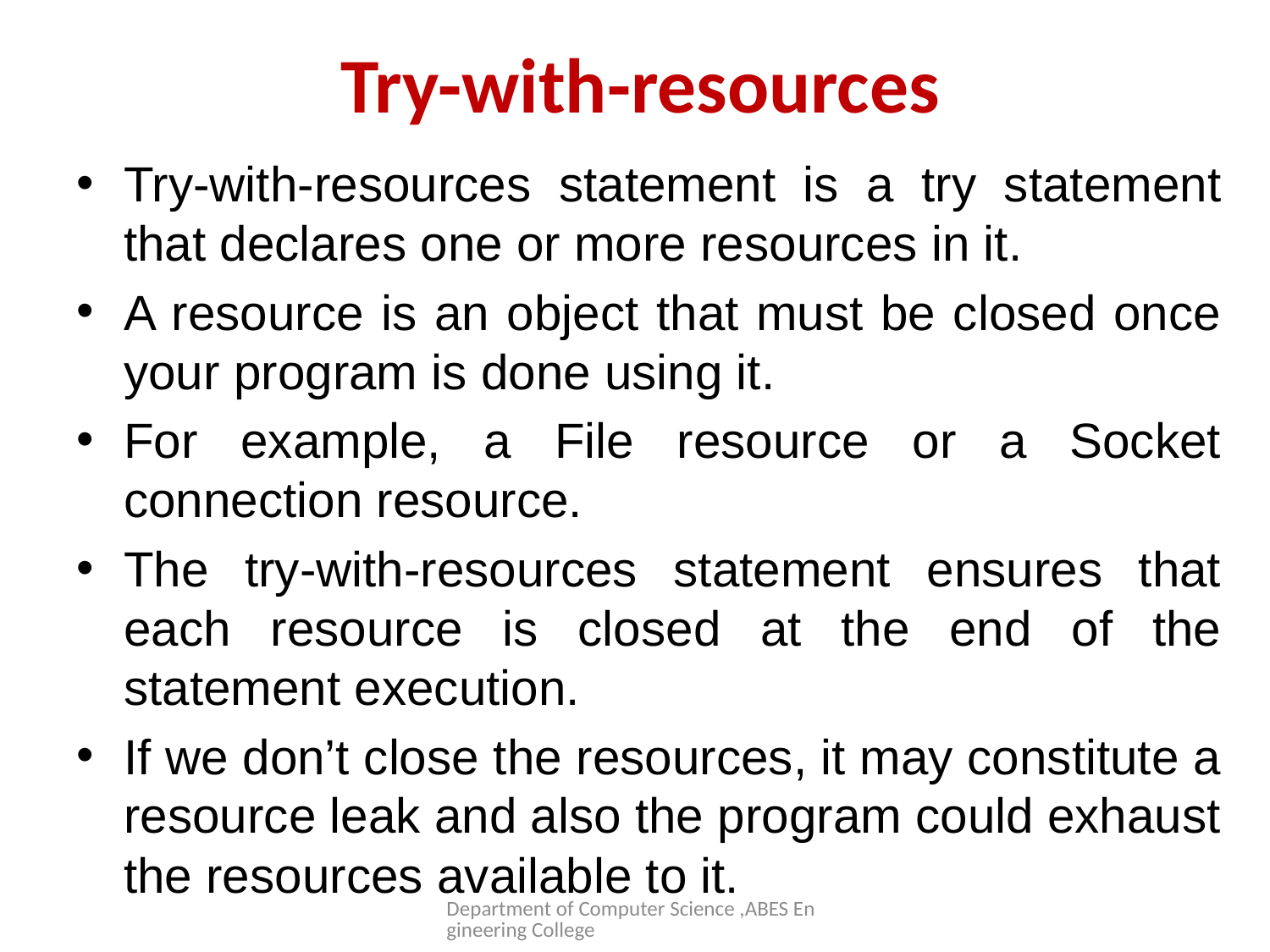

# Try-with-resources
Try-with-resources statement is a try statement that declares one or more resources in it.
A resource is an object that must be closed once your program is done using it.
For example, a File resource or a Socket connection resource.
The try-with-resources statement ensures that each resource is closed at the end of the statement execution.
If we don’t close the resources, it may constitute a resource leak and also the program could exhaust the resources available to it.
Department of Computer Science ,ABES Engineering College